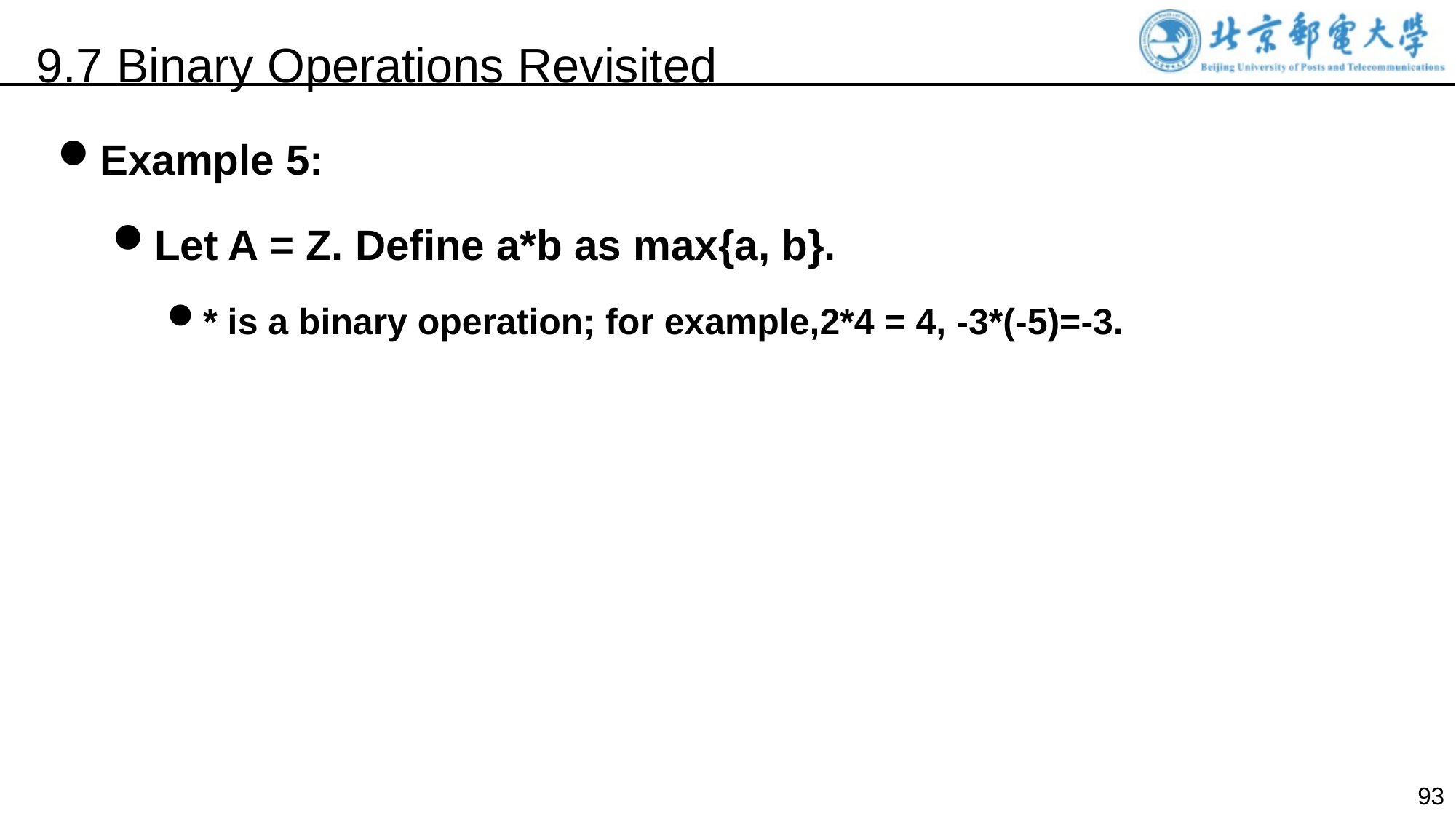

9.7 Binary Operations Revisited
Example 5:
Let A = Z. Define a*b as max{a, b}.
* is a binary operation; for example,2*4 = 4, -3*(-5)=-3.